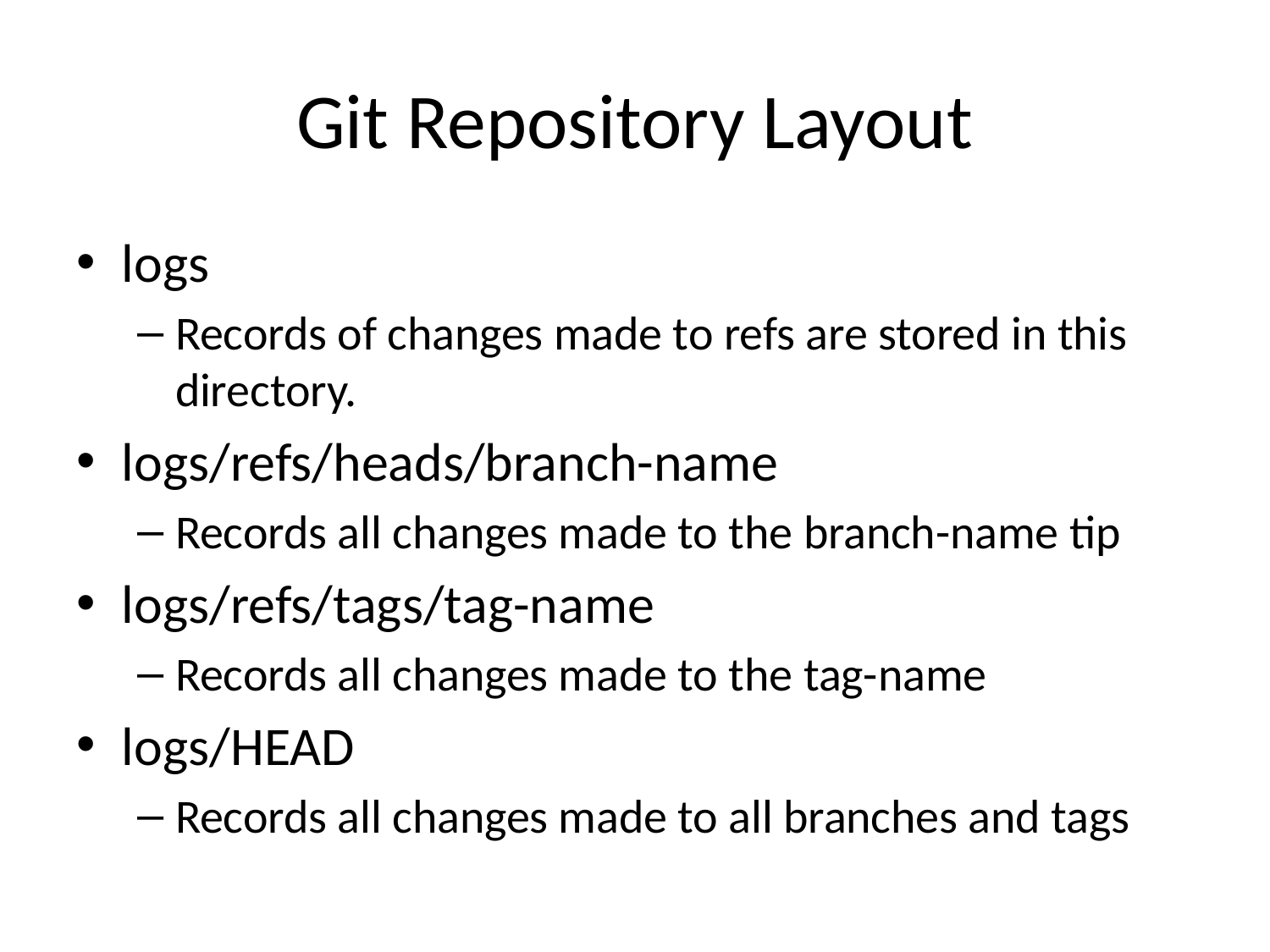

# Git Repository Layout
logs
Records of changes made to refs are stored in this directory.
logs/refs/heads/branch-name
Records all changes made to the branch-name tip
logs/refs/tags/tag-name
Records all changes made to the tag-name
logs/HEAD
Records all changes made to all branches and tags